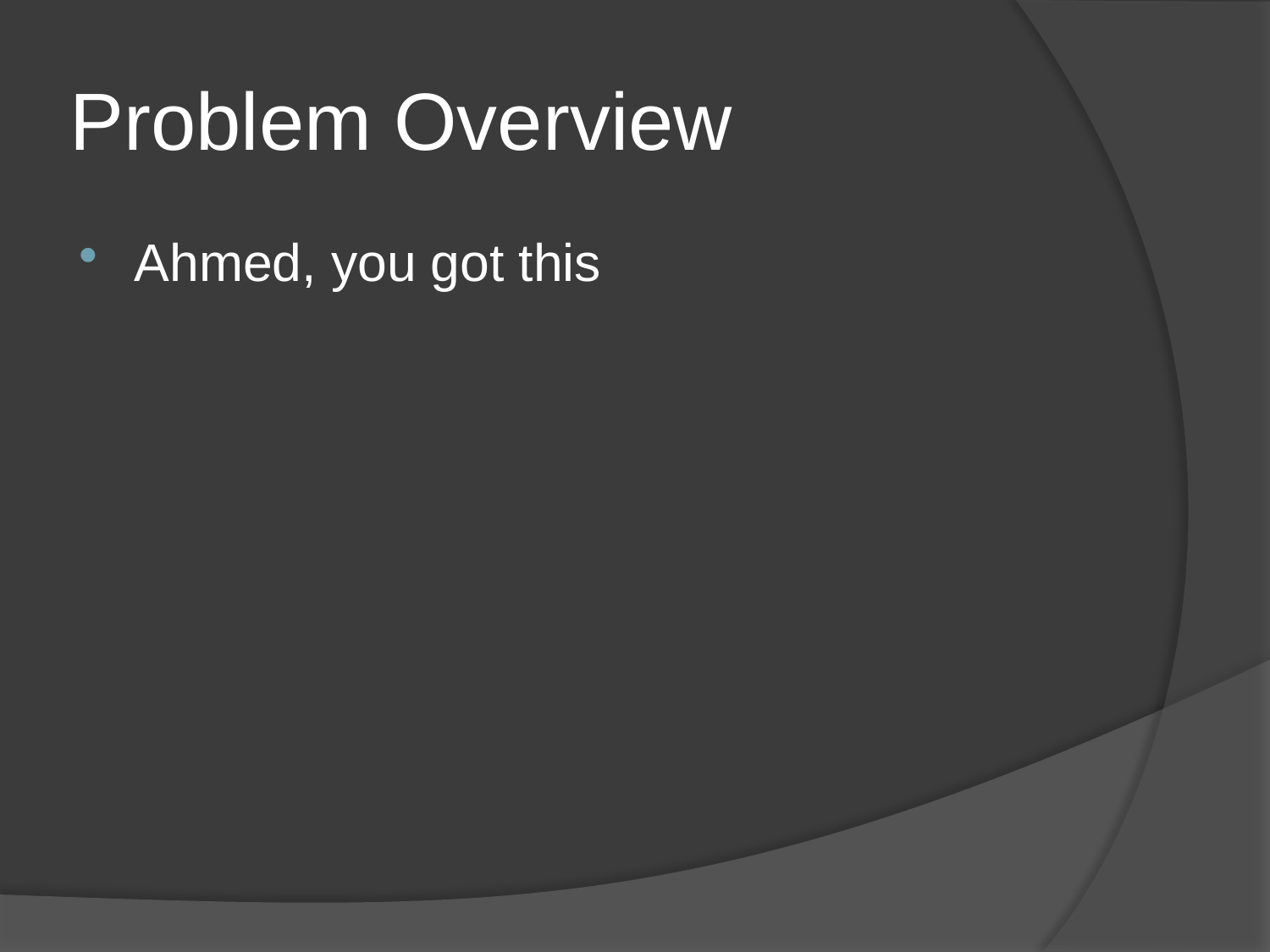

# Problem Overview
Ahmed, you got this